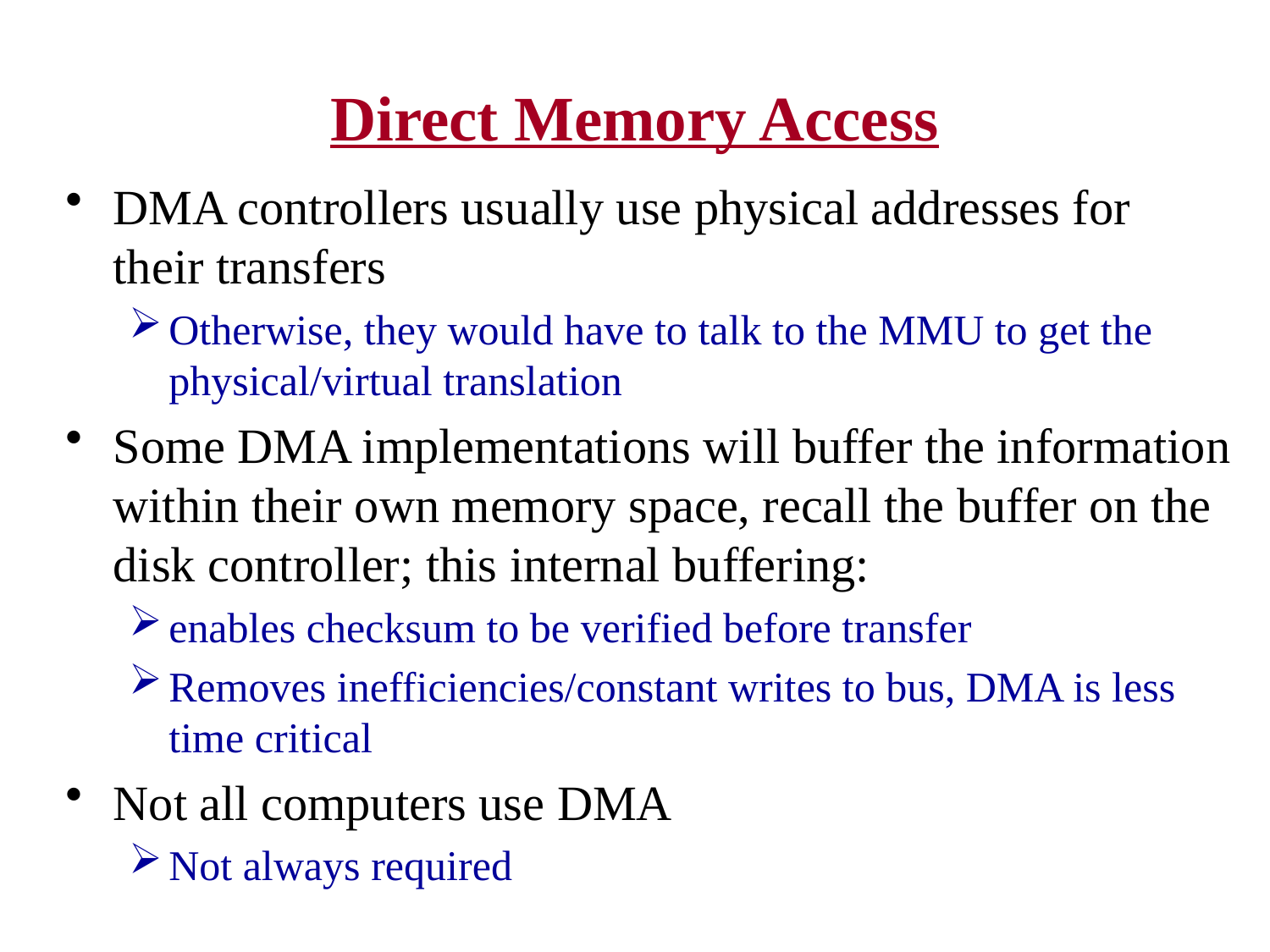

# Direct Memory Access
DMA controllers usually use physical addresses for their transfers
Otherwise, they would have to talk to the MMU to get the physical/virtual translation
Some DMA implementations will buffer the information within their own memory space, recall the buffer on the disk controller; this internal buffering:
enables checksum to be verified before transfer
Removes inefficiencies/constant writes to bus, DMA is less time critical
Not all computers use DMA
Not always required